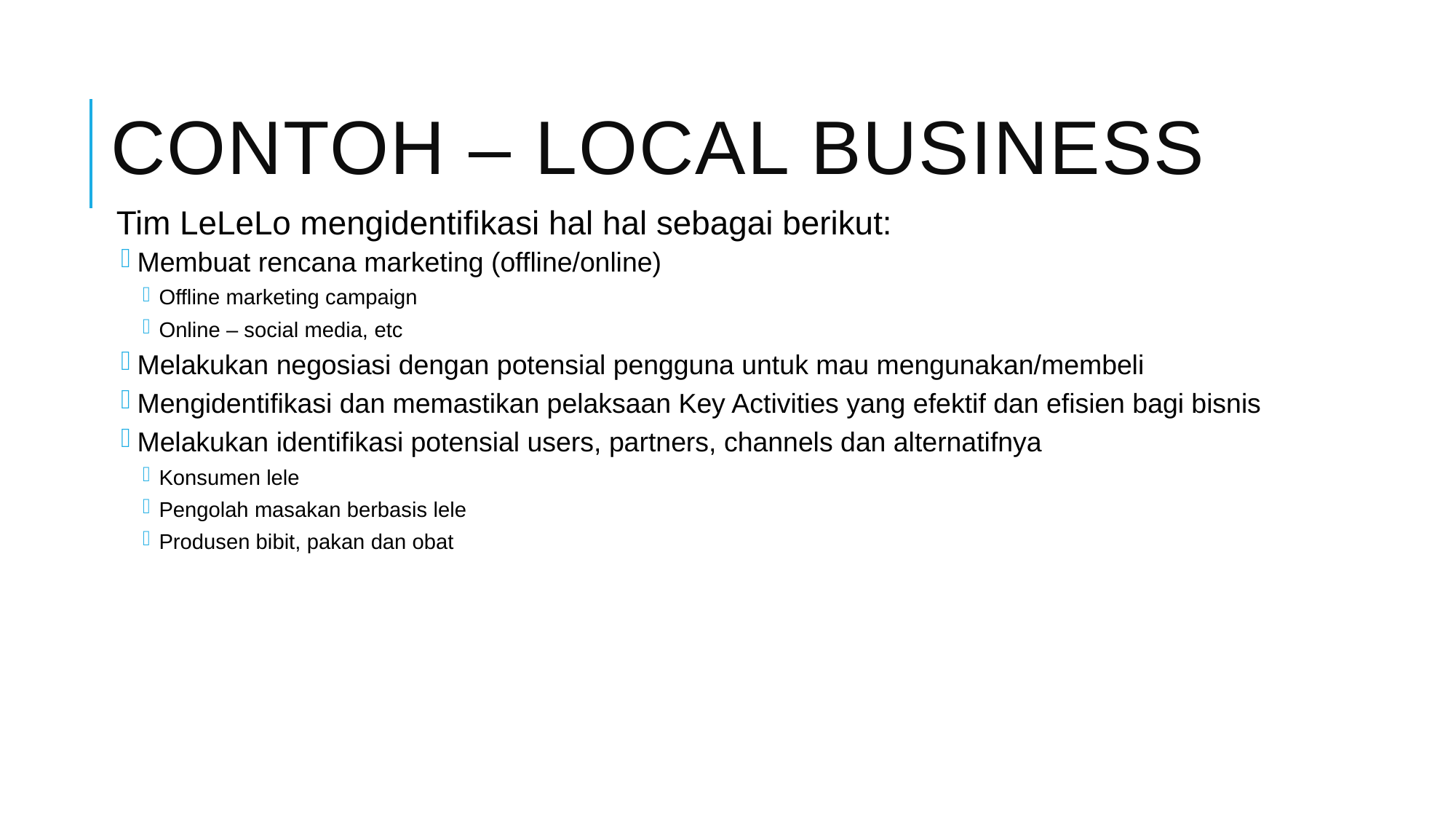

# Contoh – Local Business
Tim LeLeLo mengidentifikasi hal hal sebagai berikut:
Membuat rencana marketing (offline/online)
Offline marketing campaign
Online – social media, etc
Melakukan negosiasi dengan potensial pengguna untuk mau mengunakan/membeli
Mengidentifikasi dan memastikan pelaksaan Key Activities yang efektif dan efisien bagi bisnis
Melakukan identifikasi potensial users, partners, channels dan alternatifnya
Konsumen lele
Pengolah masakan berbasis lele
Produsen bibit, pakan dan obat